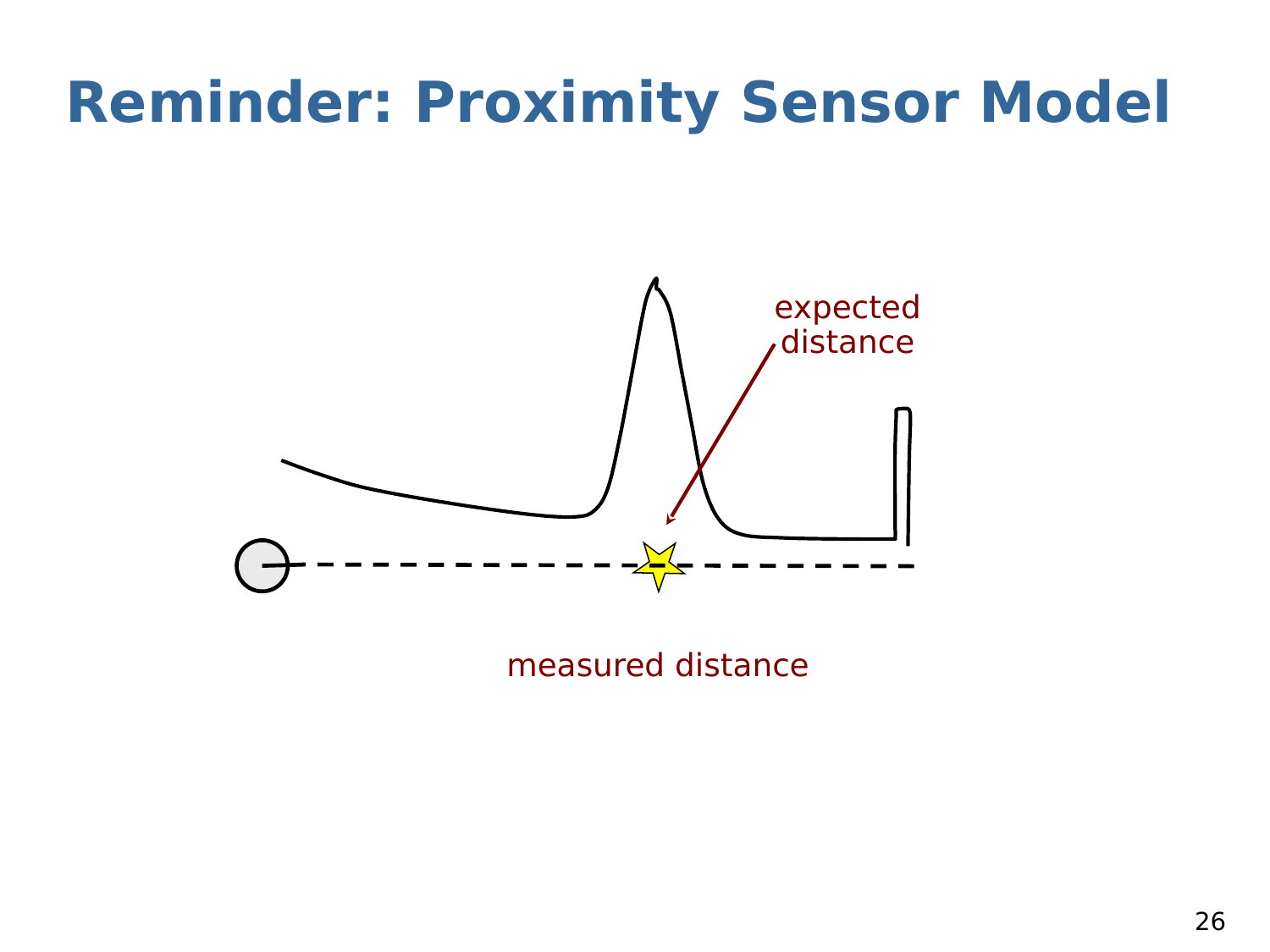

# Reminder: Proximity Sensor Model

expected distance

measured distance
26